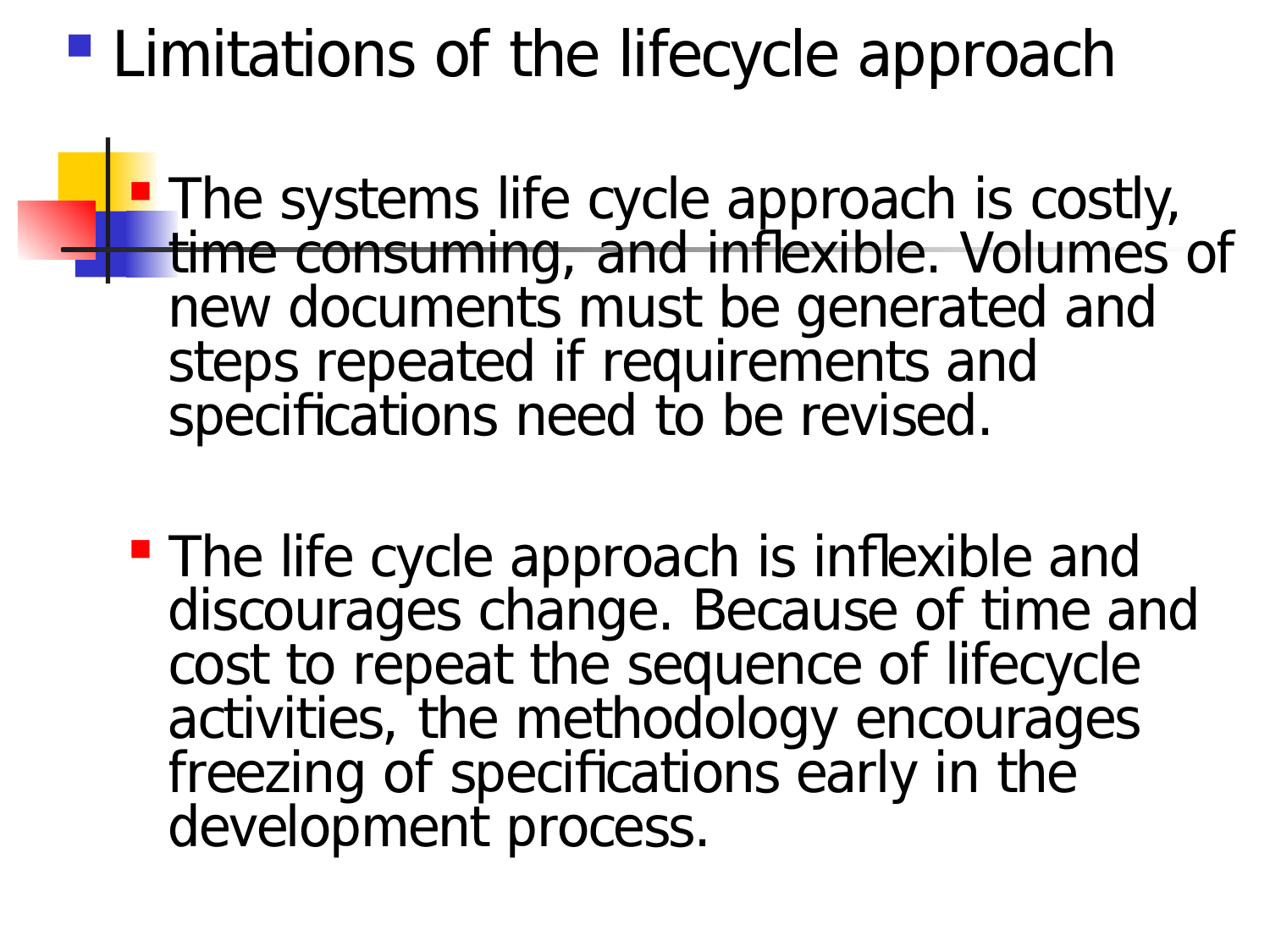

Limitations of the lifecycle approach

The systems life cycle approach is costly, time consuming, and inflexible. Volumes of new documents must be generated and steps repeated if requirements and specifications need to be revised.

The life cycle approach is inflexible and discourages change. Because of time and cost to repeat the sequence of lifecycle activities, the methodology encourages freezing of specifications early in the development process.